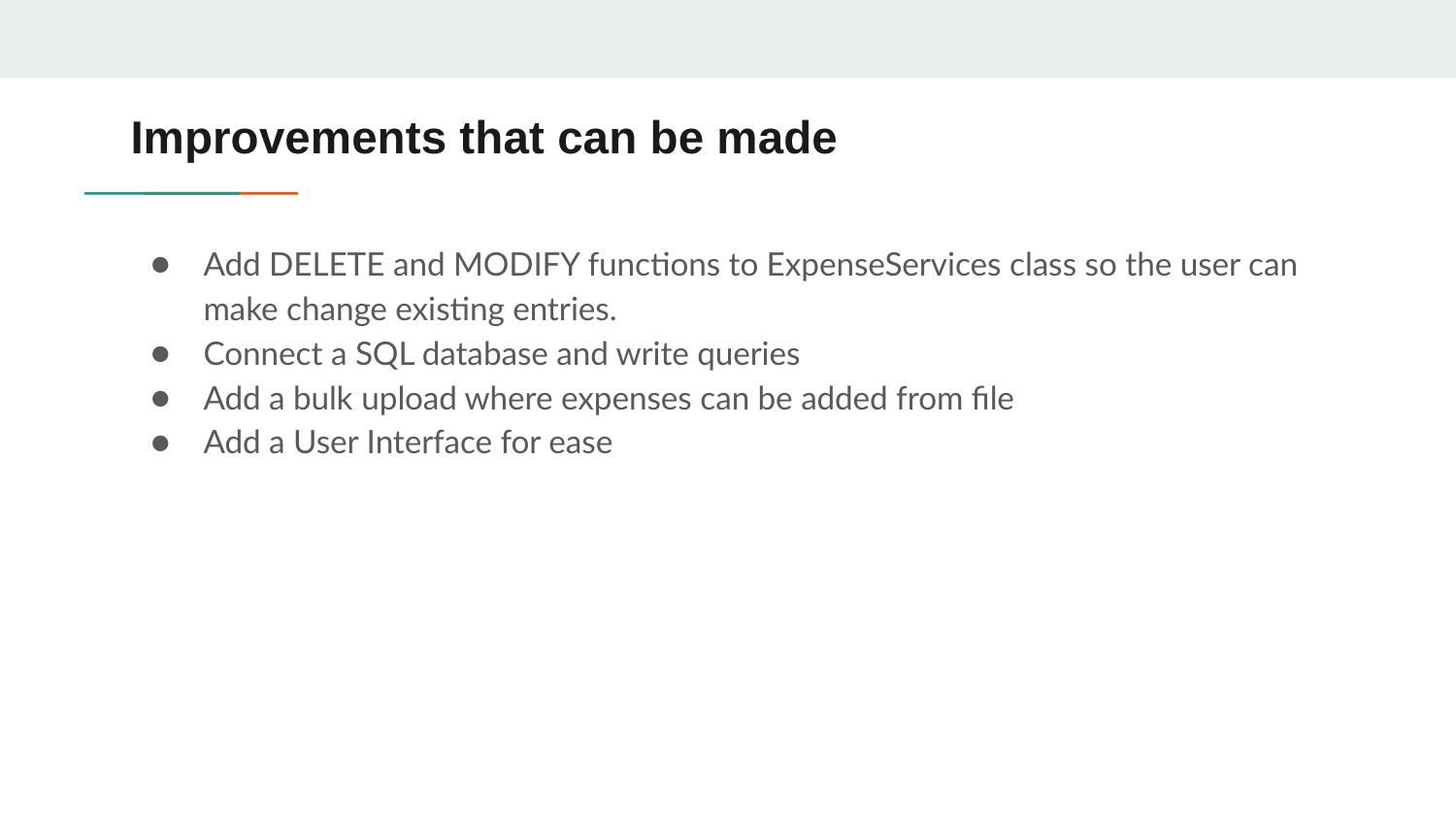

# Improvements that can be made
Add DELETE and MODIFY functions to ExpenseServices class so the user can make change existing entries.
Connect a SQL database and write queries
Add a bulk upload where expenses can be added from file
Add a User Interface for ease